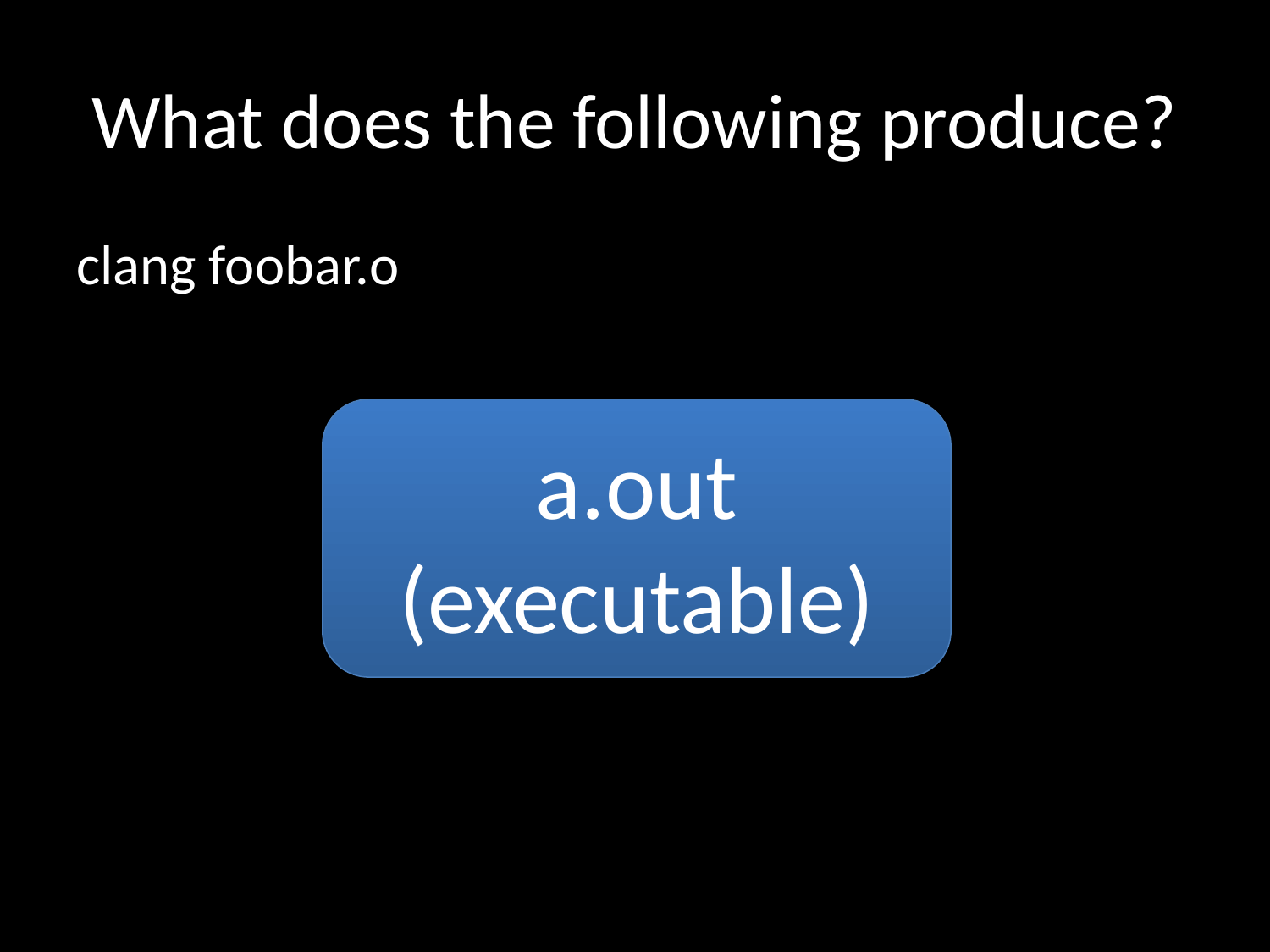

# What does the following produce?
clang foobar.o

a.out
(executable)